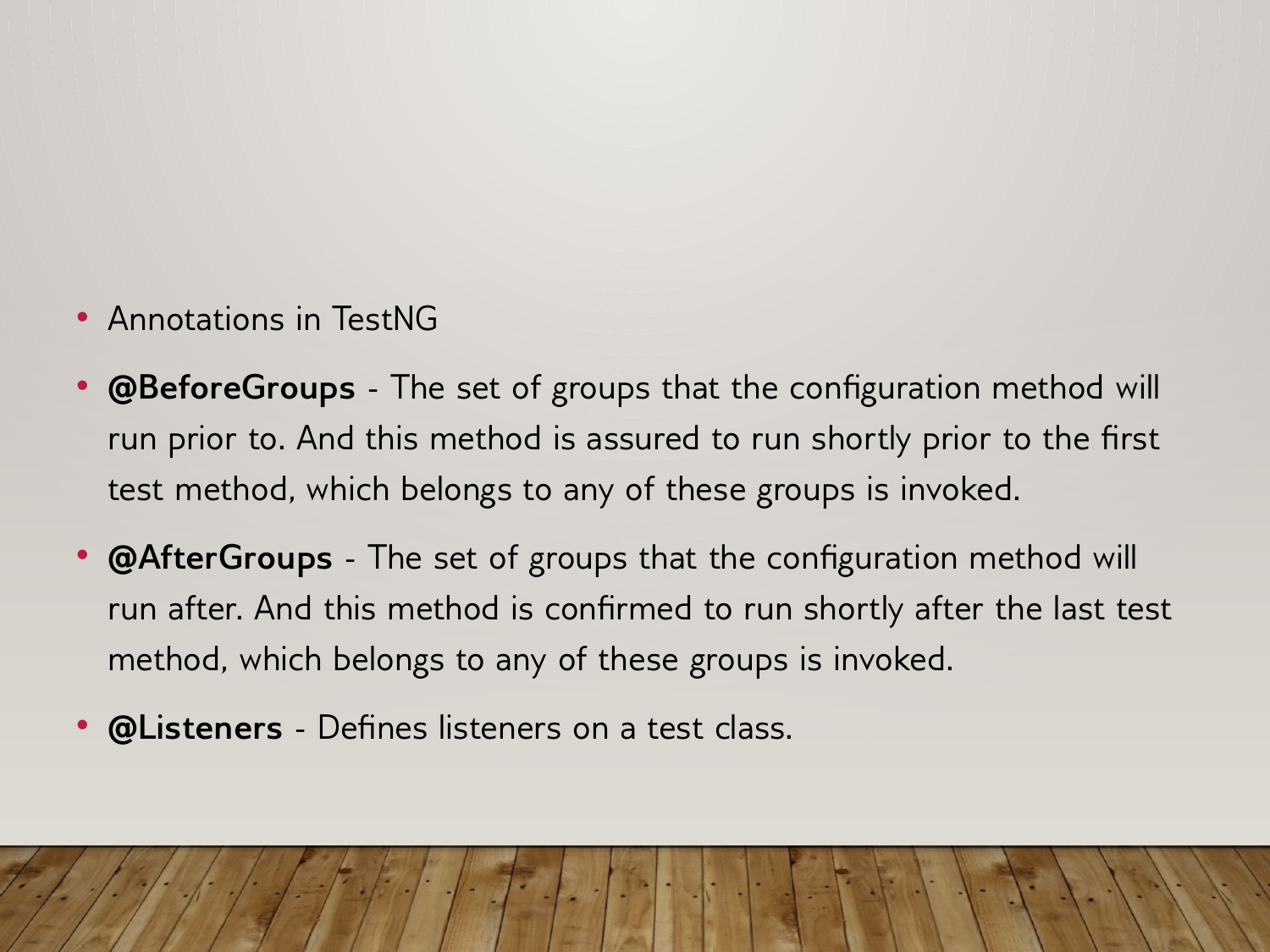

#
Annotations in TestNG
@BeforeGroups - The set of groups that the configuration method will run prior to. And this method is assured to run shortly prior to the first test method, which belongs to any of these groups is invoked.
@AfterGroups - The set of groups that the configuration method will run after. And this method is confirmed to run shortly after the last test method, which belongs to any of these groups is invoked.
@Listeners - Defines listeners on a test class.